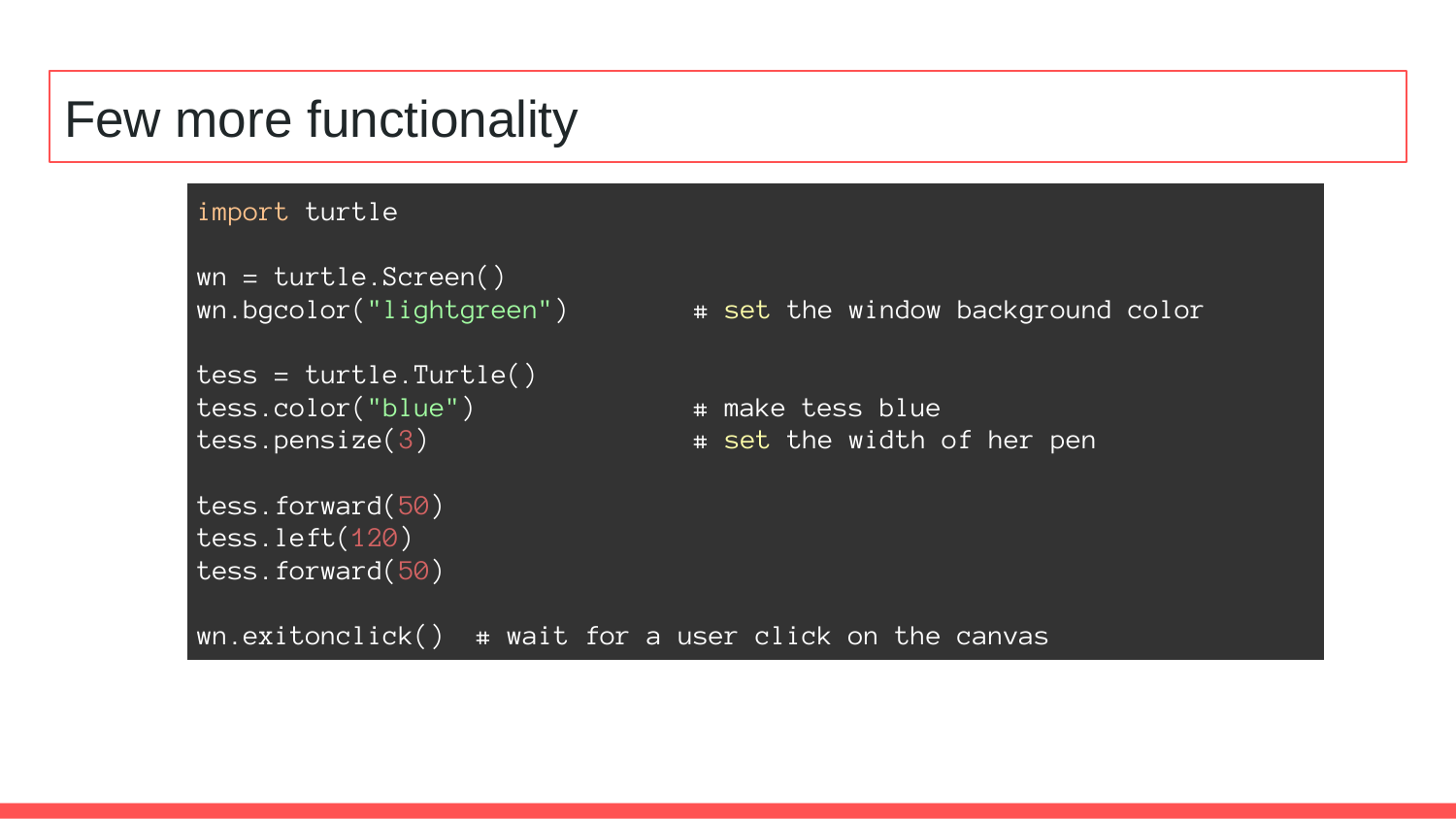

# Few more functionality

| import turtle wn = turtle.Screen() wn.bgcolor("lightgreen") # set the window background color tess = turtle.Turtle() tess.color("blue") # make tess blue tess.pensize(3) # set the width of her pen tess.forward(50) tess.left(120) tess.forward(50) wn.exitonclick() # wait for a user click on the canvas |
| --- |